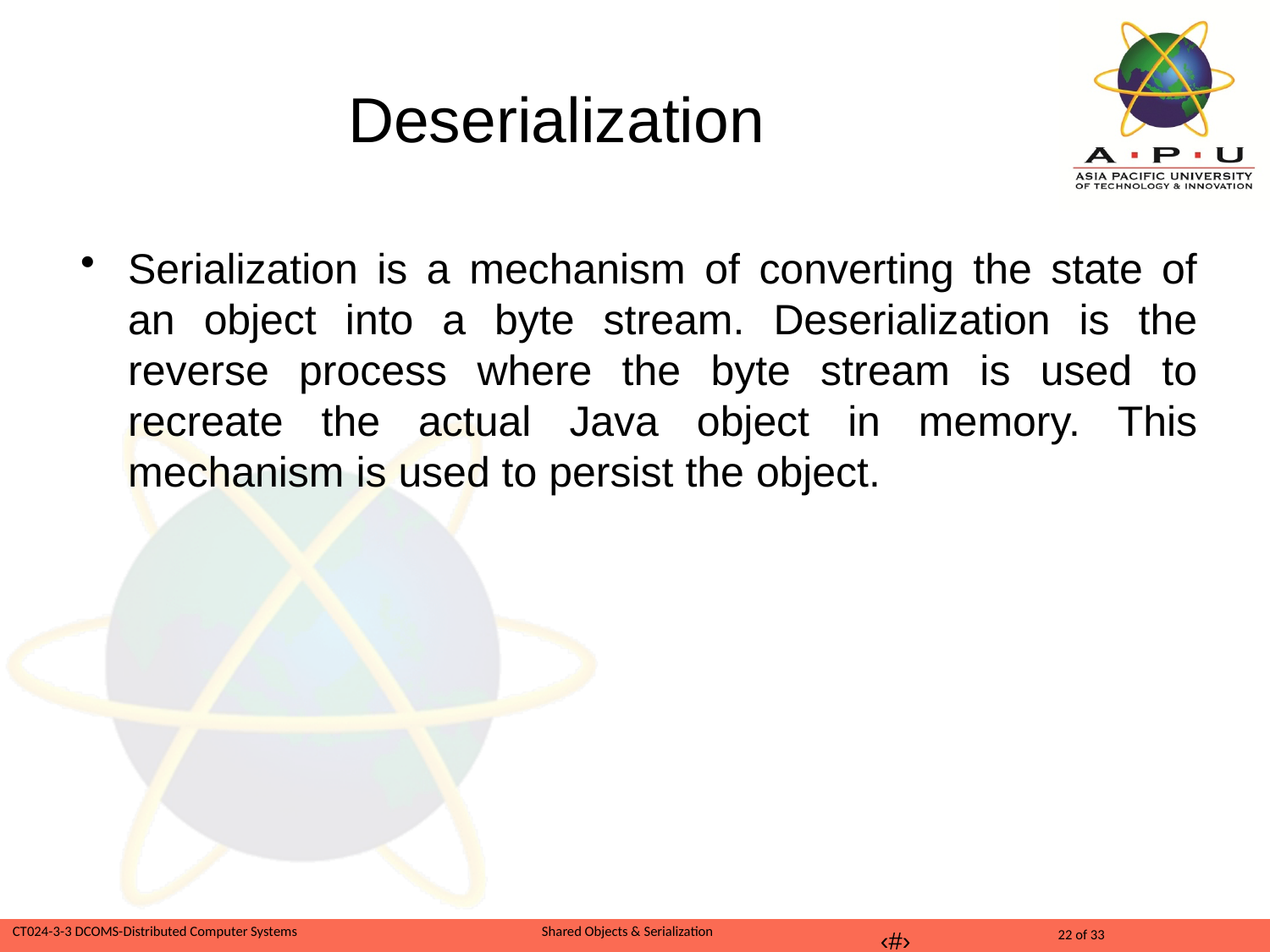

# Deserialization
Serialization is a mechanism of converting the state of an object into a byte stream. Deserialization is the reverse process where the byte stream is used to recreate the actual Java object in memory. This mechanism is used to persist the object.
‹#›